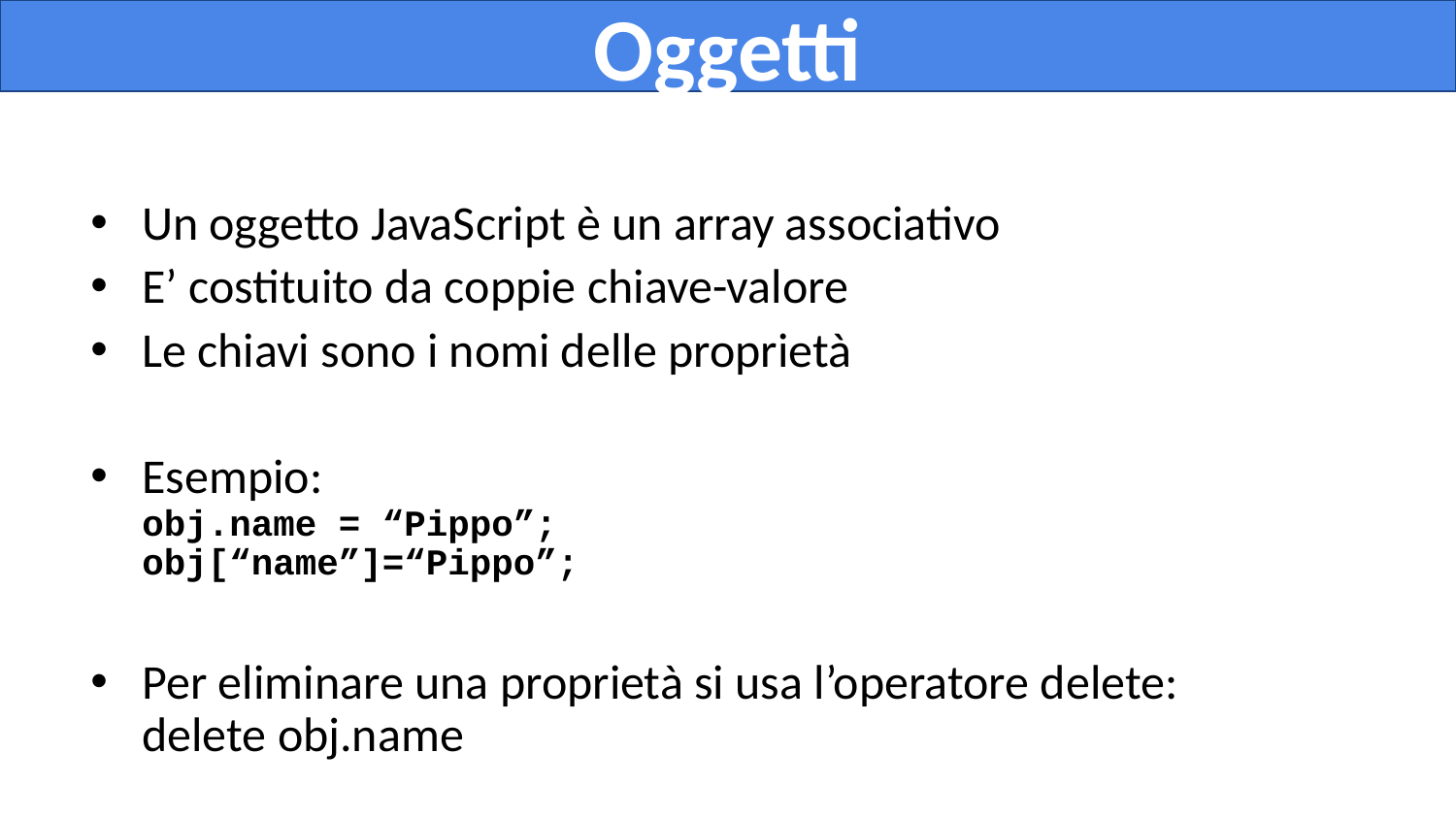

Oggetti
Un oggetto JavaScript è un array associativo
E’ costituito da coppie chiave-valore
Le chiavi sono i nomi delle proprietà

Esempio:
obj.name = “Pippo”;
obj[“name”]=“Pippo”;

Per eliminare una proprietà si usa l’operatore delete:
delete obj.name